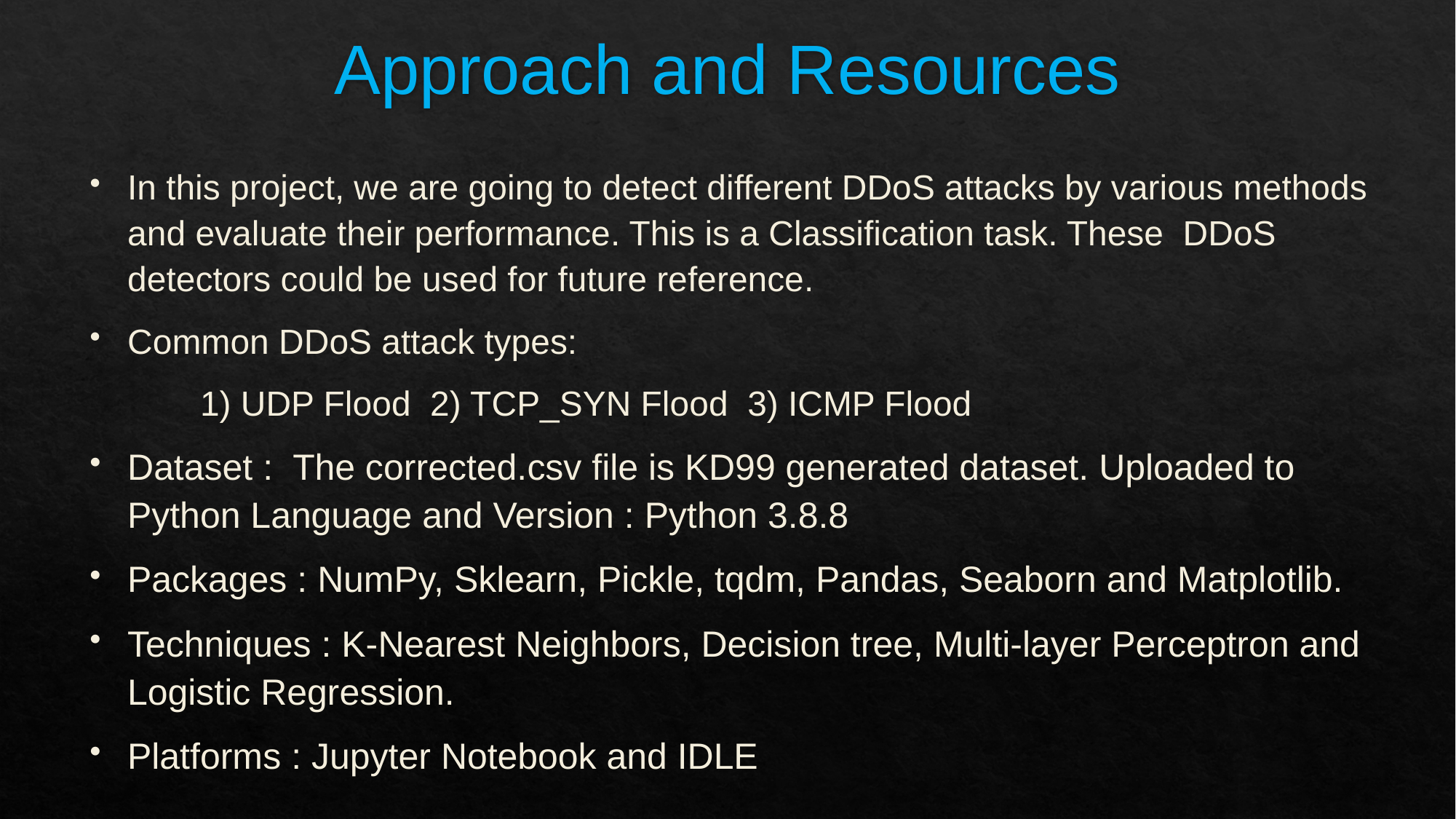

# Approach and Resources
In this project, we are going to detect different DDoS attacks by various methods and evaluate their performance. This is a Classification task. These  DDoS detectors could be used for future reference.
Common DDoS attack types:
	1) UDP Flood  2) TCP_SYN Flood  3) ICMP Flood
Dataset :  The corrected.csv file is KD99 generated dataset. Uploaded to Python Language and Version : Python 3.8.8
Packages : NumPy, Sklearn, Pickle, tqdm, Pandas, Seaborn and Matplotlib.
Techniques : K-Nearest Neighbors, Decision tree, Multi-layer Perceptron and Logistic Regression.
Platforms : Jupyter Notebook and IDLE